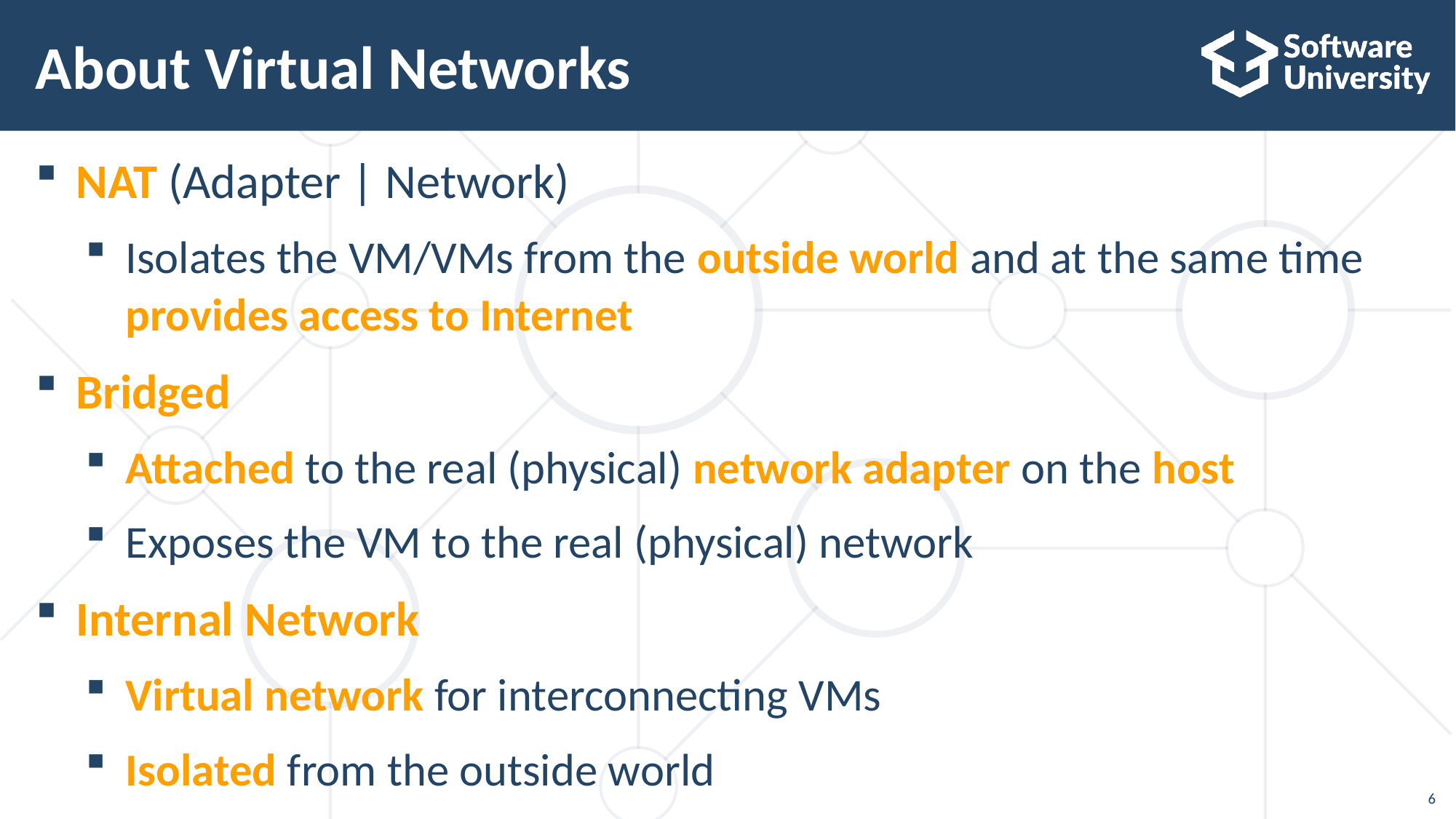

# About Virtual Networks
NAT (Adapter | Network)
Isolates the VM/VMs from the outside world and at the same time provides access to Internet
Bridged
Attached to the real (physical) network adapter on the host
Exposes the VM to the real (physical) network
Internal Network
Virtual network for interconnecting VMs
Isolated from the outside world
6